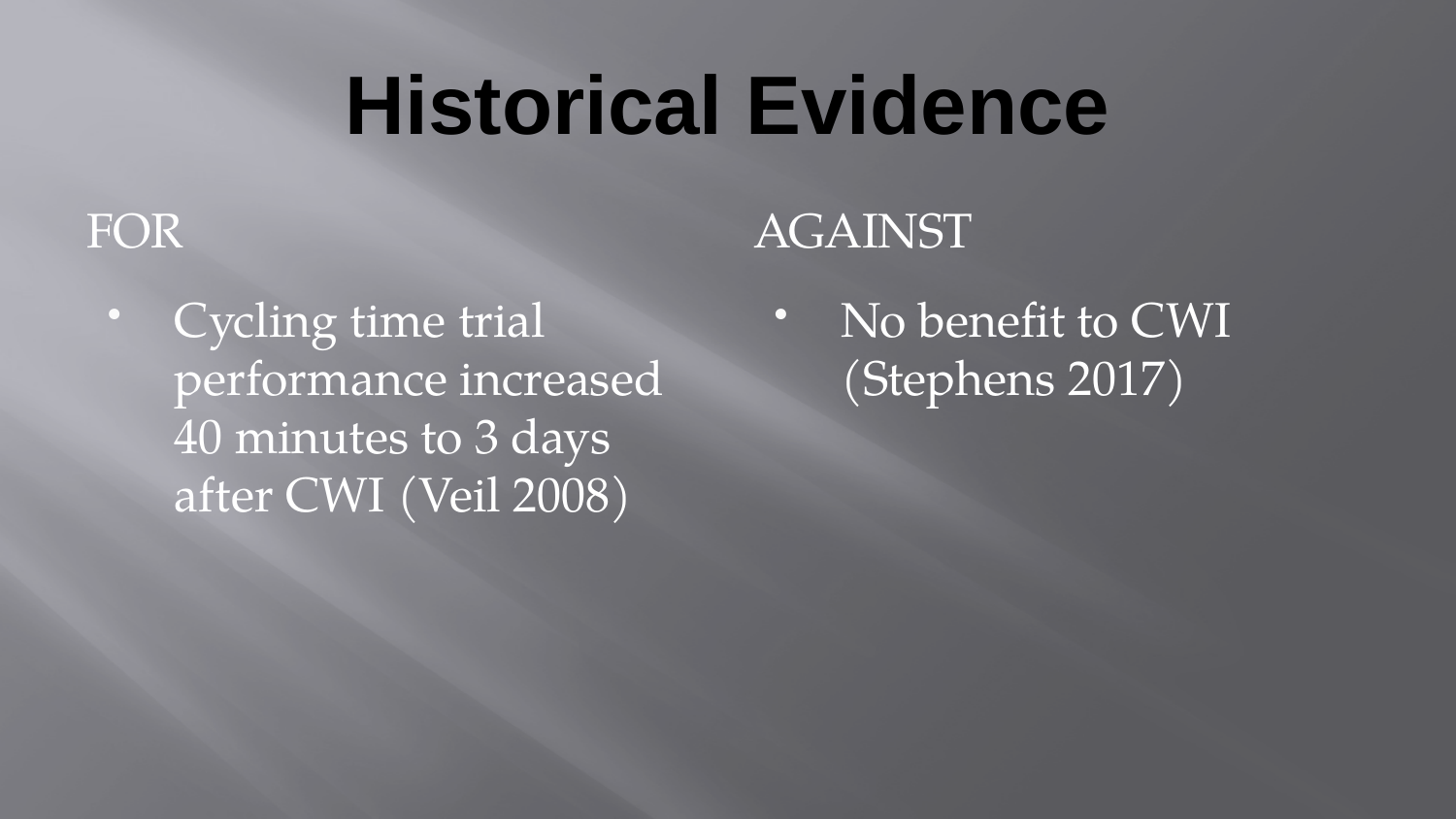

# Historical Evidence
For
Against
Cycling time trial performance increased 40 minutes to 3 days after CWI (Veil 2008)
No benefit to CWI (Stephens 2017)